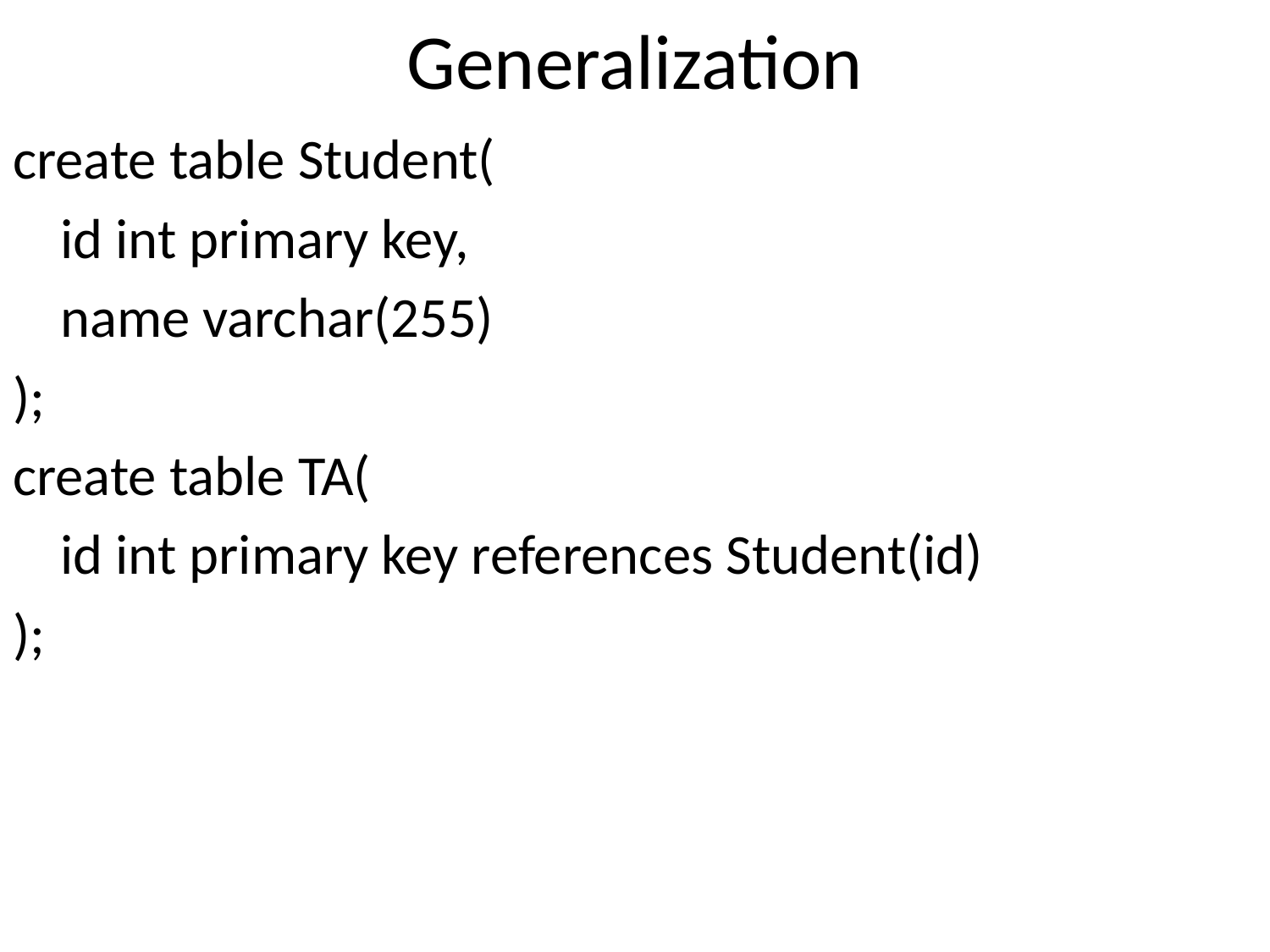

# Generalization
create table Student(
	id int primary key,
	name varchar(255)
);
create table TA(
	id int primary key references Student(id)
);